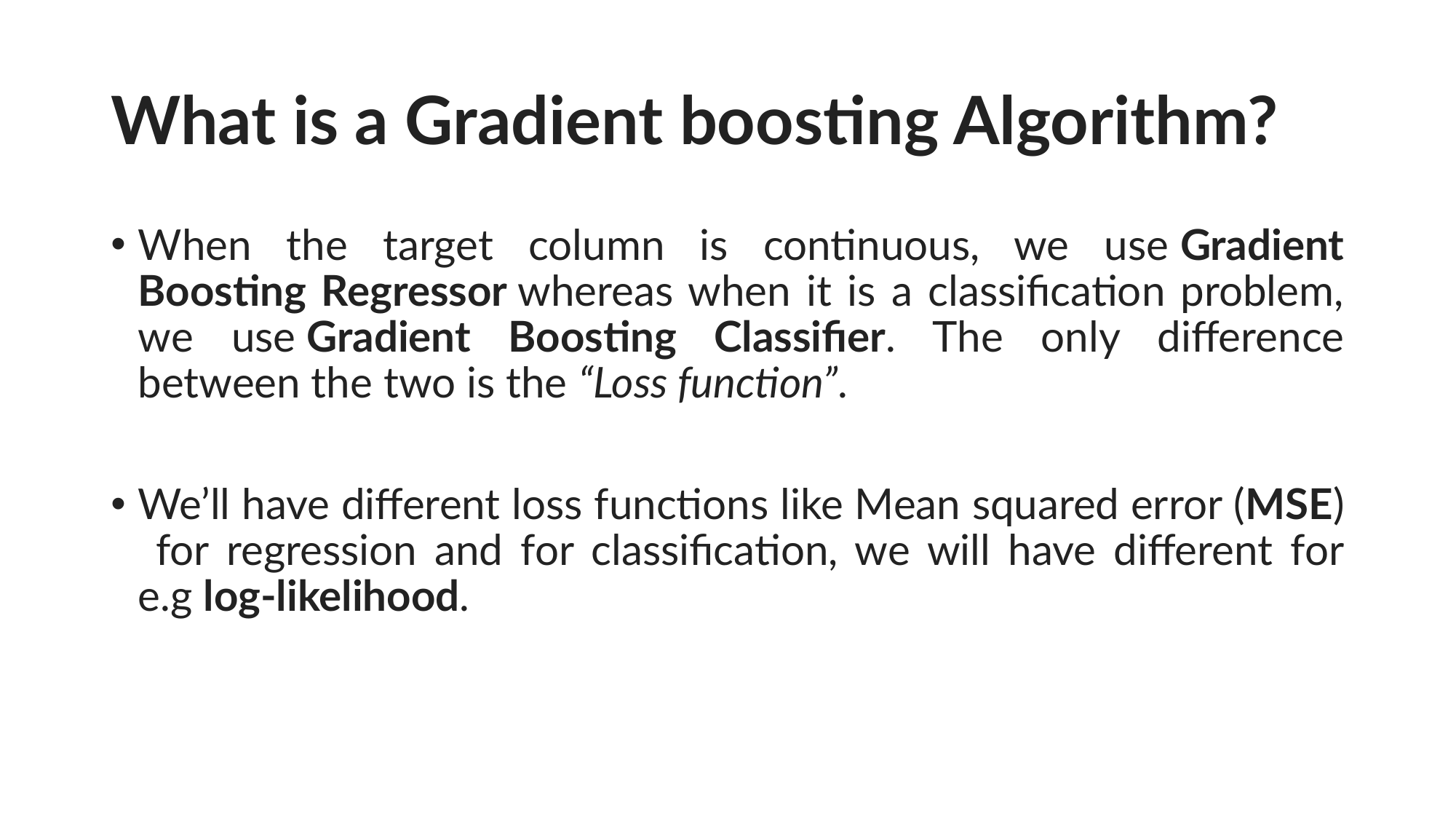

# What is a Gradient boosting Algorithm?
When the target column is continuous, we use Gradient Boosting Regressor whereas when it is a classification problem, we use Gradient Boosting Classifier. The only difference between the two is the “Loss function”.

We’ll have different loss functions like Mean squared error (MSE)  for regression and for classification, we will have different for e.g log-likelihood.